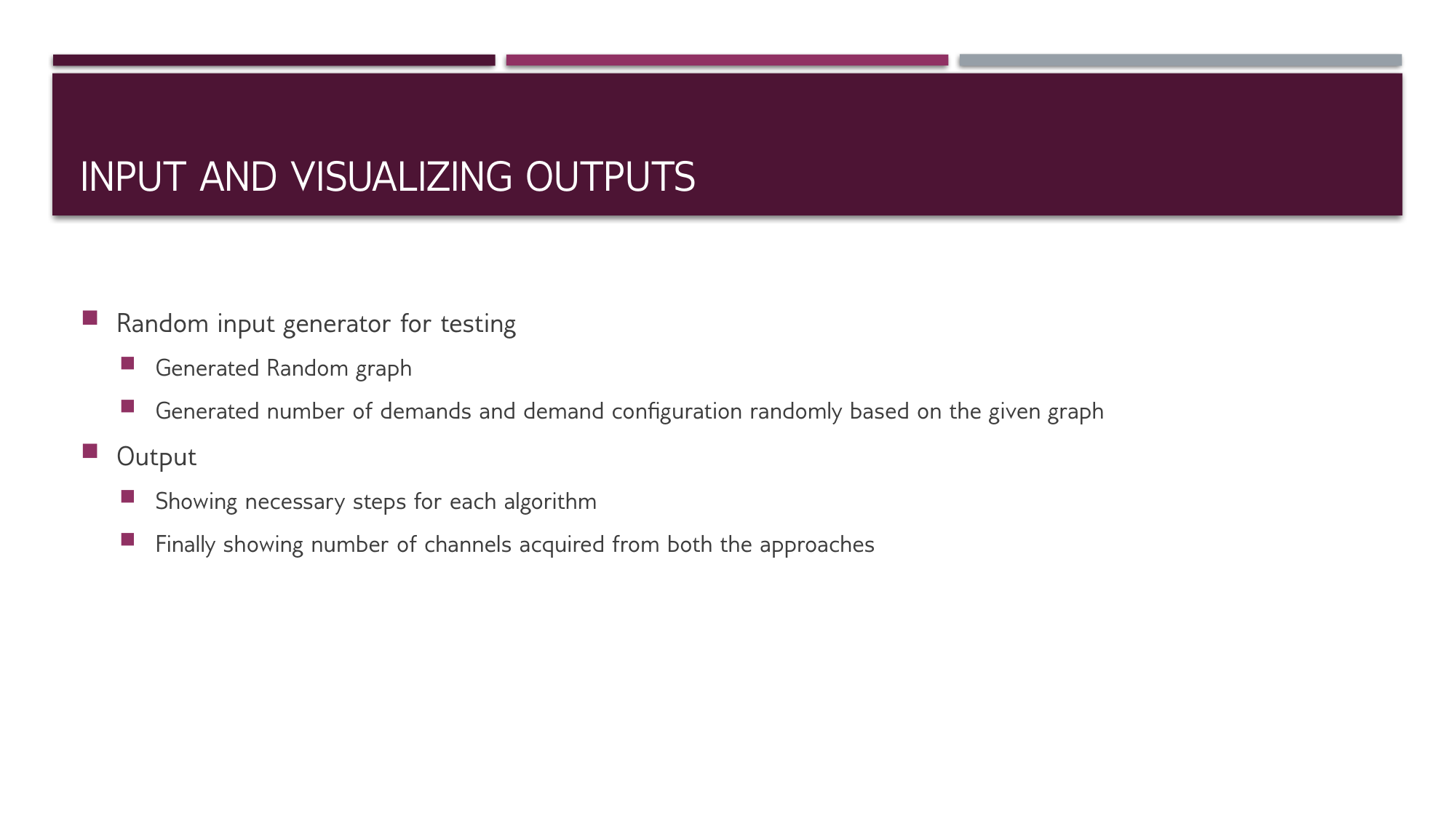

# Input and visualizing outputs
Random input generator for testing
Generated Random graph
Generated number of demands and demand configuration randomly based on the given graph
Output
Showing necessary steps for each algorithm
Finally showing number of channels acquired from both the approaches